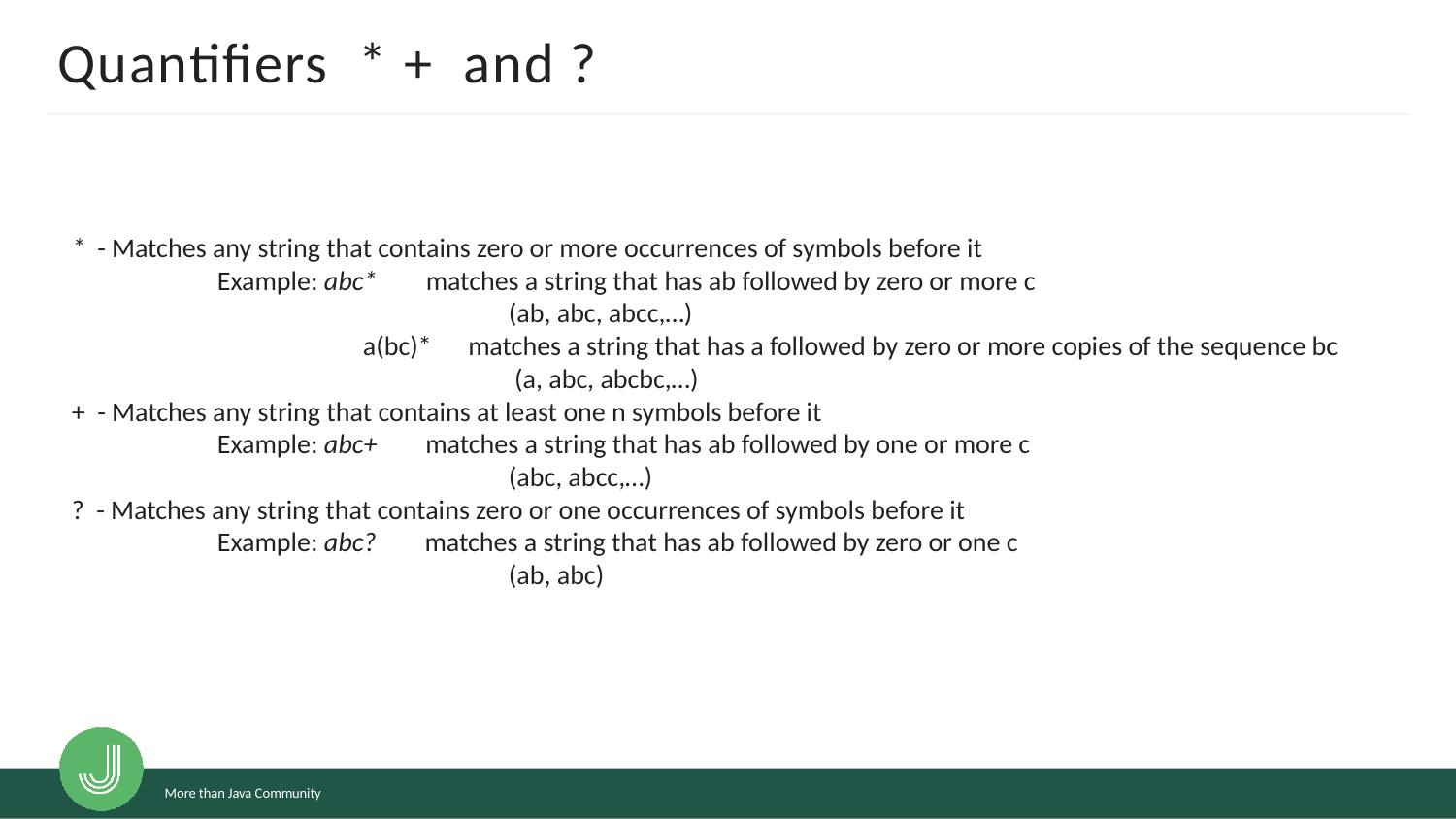

# Quantifiers  * +  and ?
*  - Matches any string that contains zero or more occurrences of symbols before it
	Example: abc*        matches a string that has ab followed by zero or more c
			(ab, abc, abcc,…)
		a(bc)*      matches a string that has a followed by zero or more copies of the sequence bc
			 (a, abc, abcbc,…)
+  - Matches any string that contains at least one n symbols before it
	Example: abc+        matches a string that has ab followed by one or more c
			(abc, abcc,…)
?  - Matches any string that contains zero or one occurrences of symbols before it
	Example: abc?        matches a string that has ab followed by zero or one c
			(ab, abc)